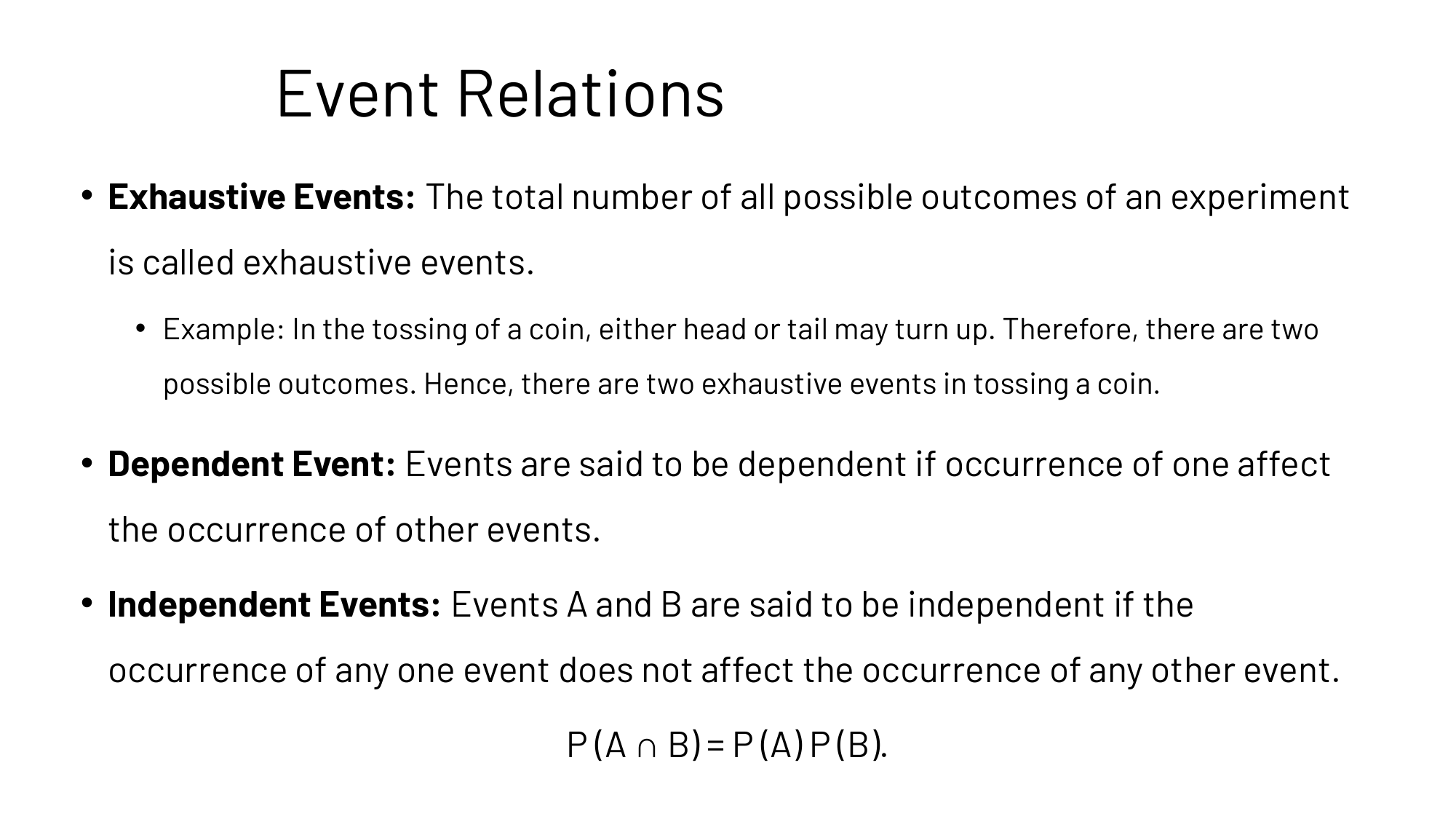

# Event Relations
Exhaustive Events: The total number of all possible outcomes of an experiment is called exhaustive events.
Example: In the tossing of a coin, either head or tail may turn up. Therefore, there are two possible outcomes. Hence, there are two exhaustive events in tossing a coin.
Dependent Event: Events are said to be dependent if occurrence of one affect the occurrence of other events.
Independent Events: Events A and B are said to be independent if the occurrence of any one event does not affect the occurrence of any other event.
P (A ∩ B) = P (A) P (B).